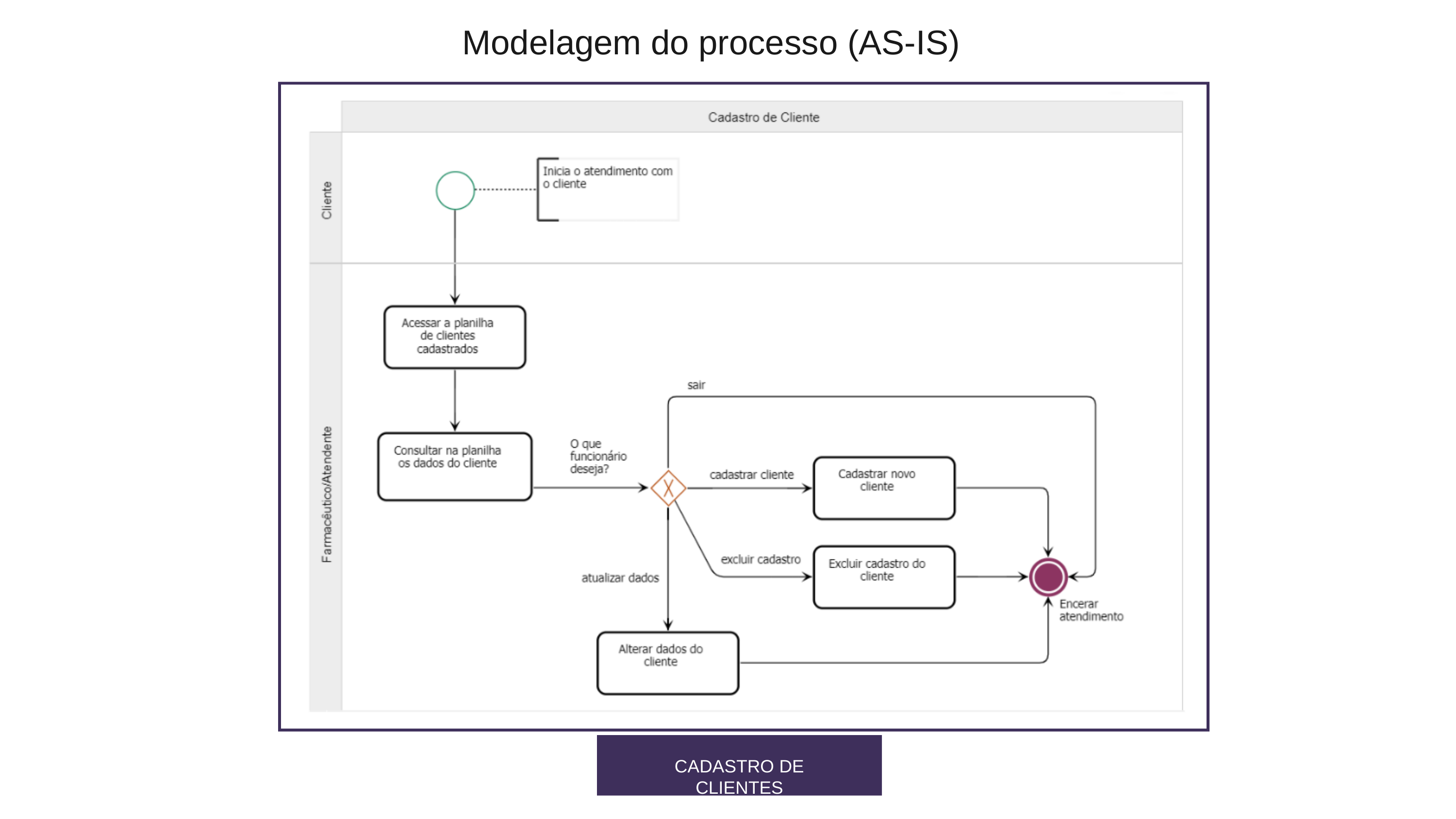

Modelagem do processo (AS-IS)

CADASTRO DE CLIENTES